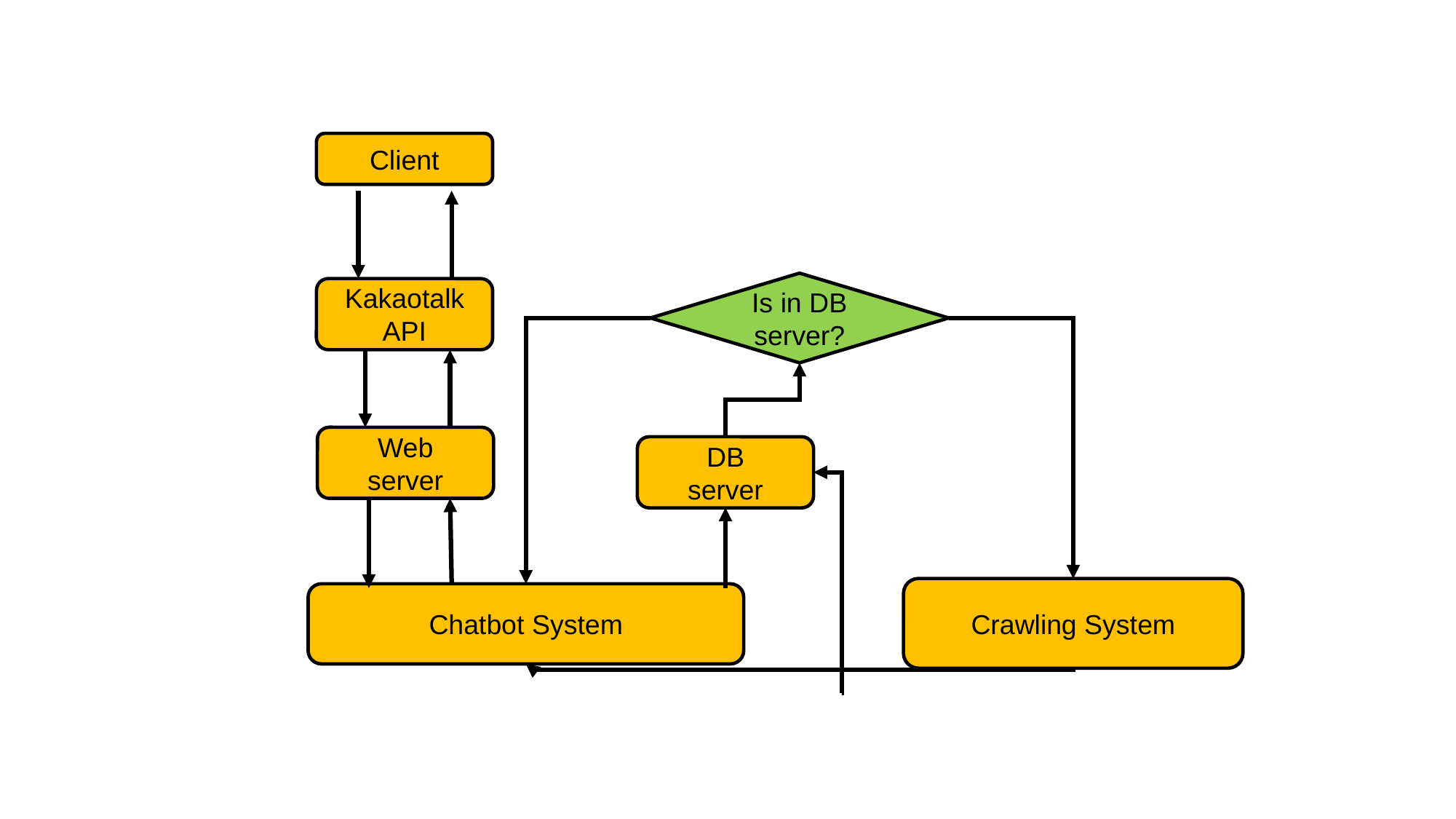

Client
Is in DB server?
Kakaotalk API
Web
server
DB
server
Crawling System
Chatbot System